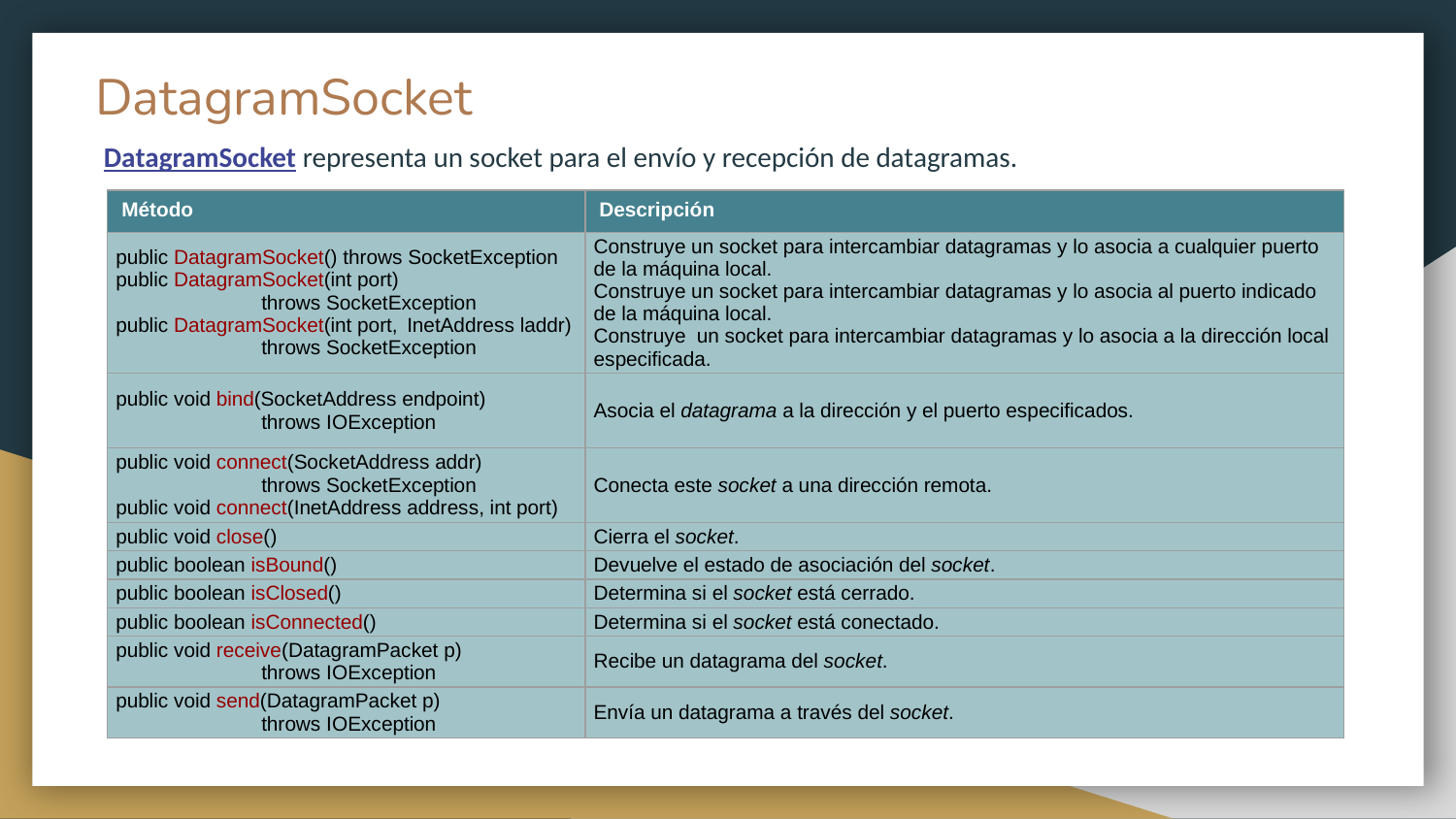

# DatagramSocket
DatagramSocket representa un socket para el envío y recepción de datagramas.
| Método | Descripción |
| --- | --- |
| public DatagramSocket() throws SocketException public DatagramSocket(int port) throws SocketException public DatagramSocket(int port, InetAddress laddr) throws SocketException | Construye un socket para intercambiar datagramas y lo asocia a cualquier puerto de la máquina local. Construye un socket para intercambiar datagramas y lo asocia al puerto indicado de la máquina local. Construye un socket para intercambiar datagramas y lo asocia a la dirección local especificada. |
| public void bind(SocketAddress endpoint) throws IOException | Asocia el datagrama a la dirección y el puerto especificados. |
| public void connect(SocketAddress addr) throws SocketException public void connect(InetAddress address, int port) | Conecta este socket a una dirección remota. |
| public void close() | Cierra el socket. |
| public boolean isBound() | Devuelve el estado de asociación del socket. |
| public boolean isClosed() | Determina si el socket está cerrado. |
| public boolean isConnected() | Determina si el socket está conectado. |
| public void receive(DatagramPacket p) throws IOException | Recibe un datagrama del socket. |
| public void send(DatagramPacket p) throws IOException | Envía un datagrama a través del socket. |